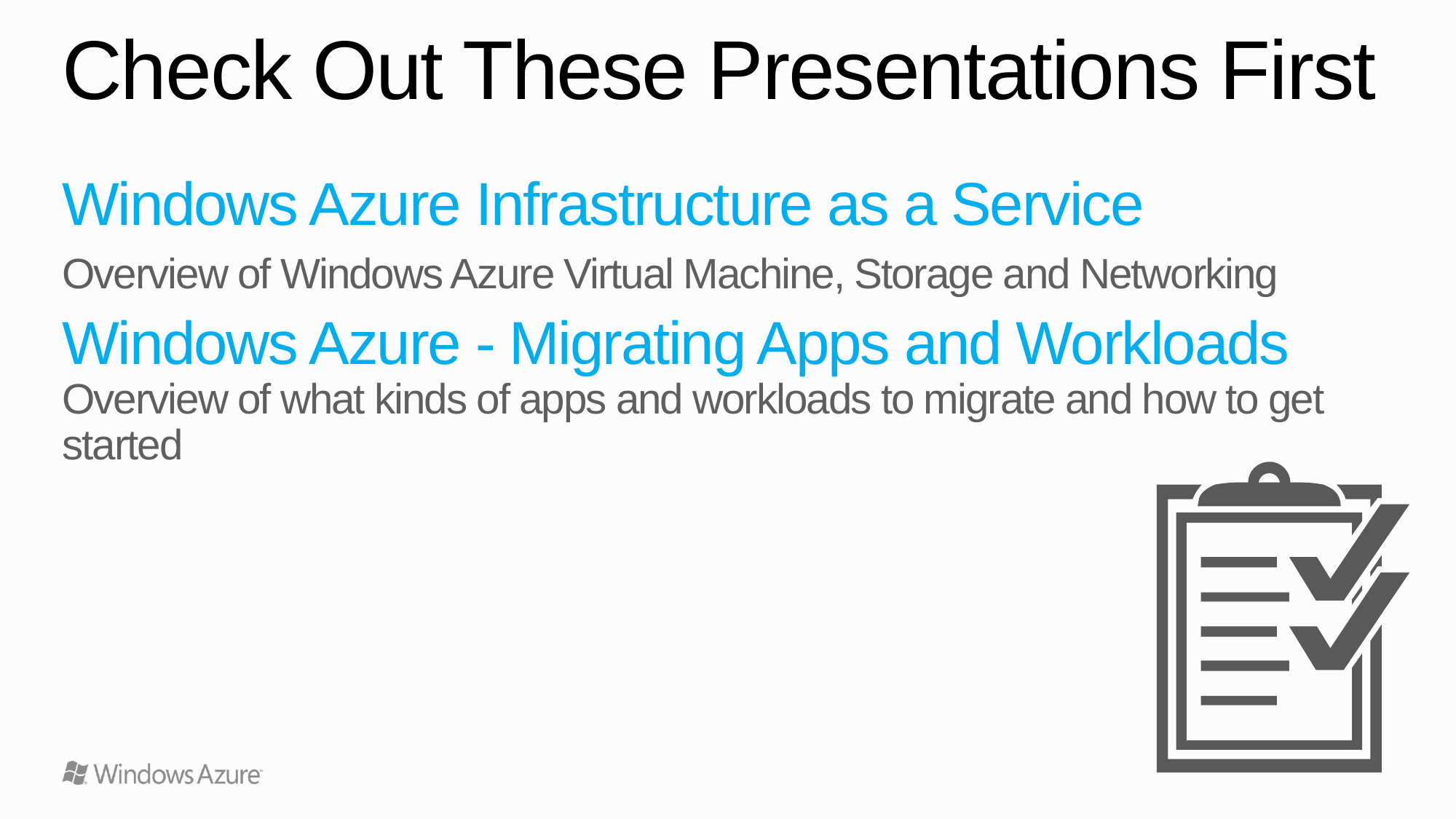

# Check Out These Presentations First
Windows Azure Infrastructure as a Service
Overview of Windows Azure Virtual Machine, Storage and Networking
Windows Azure - Migrating Apps and Workloads
Overview of what kinds of apps and workloads to migrate and how to get started